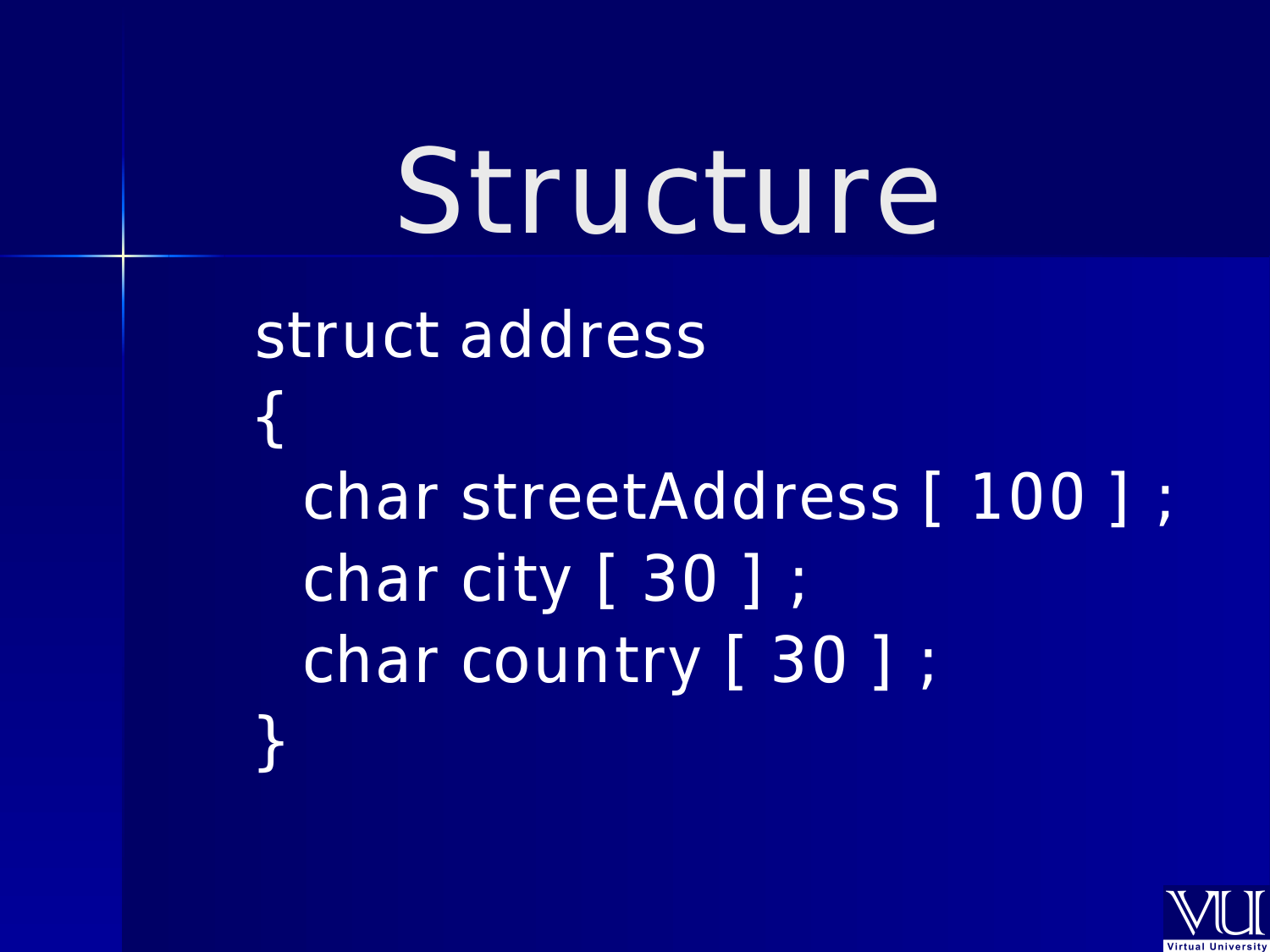

# Structure
struct address
{
	char streetAddress [ 100 ] ;
	char city [ 30 ] ;
	char country [ 30 ] ;
}